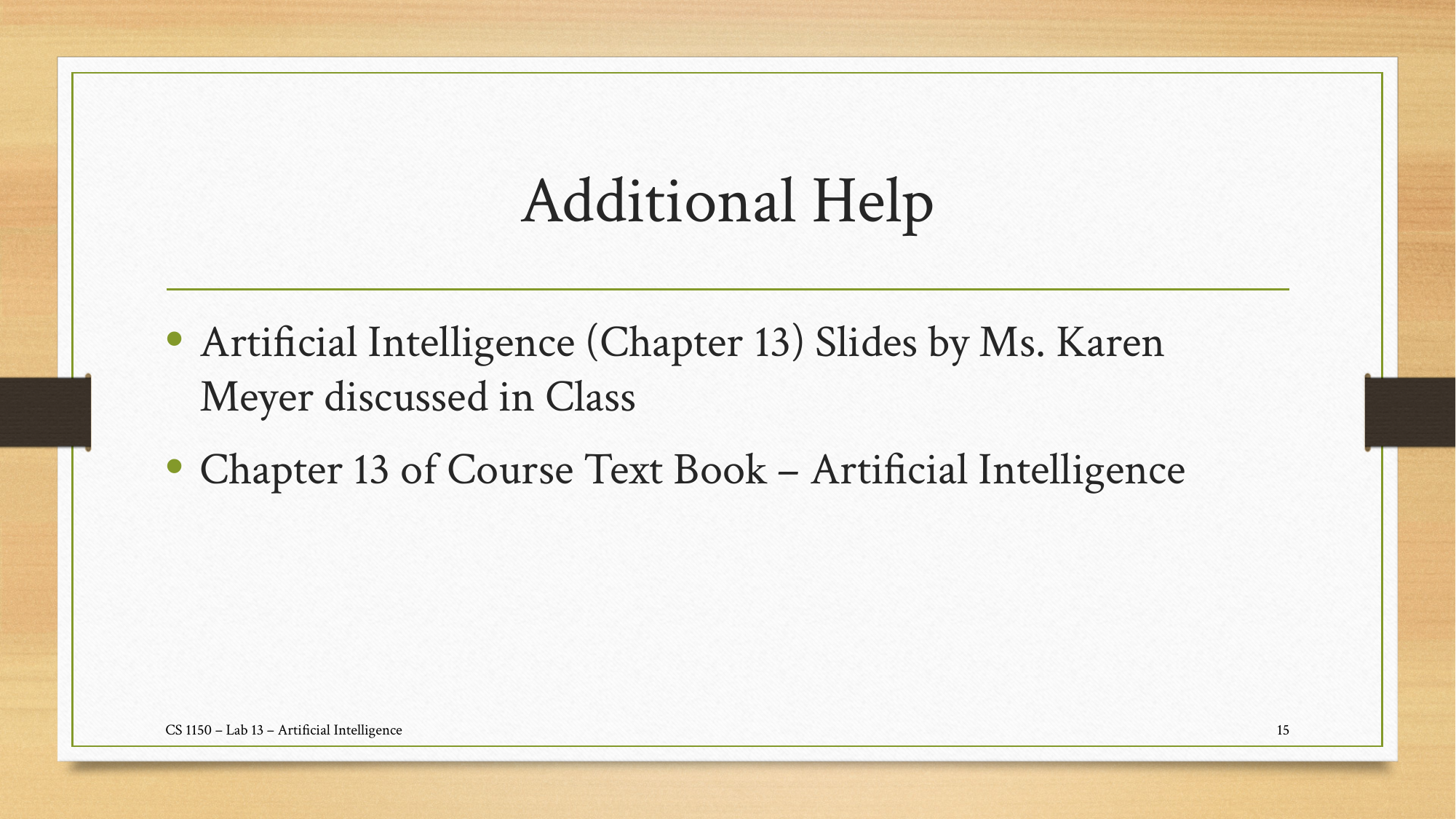

# Additional Help
Artificial Intelligence (Chapter 13) Slides by Ms. Karen Meyer discussed in Class
Chapter 13 of Course Text Book – Artificial Intelligence
CS 1150 – Lab 13 – Artificial Intelligence
15